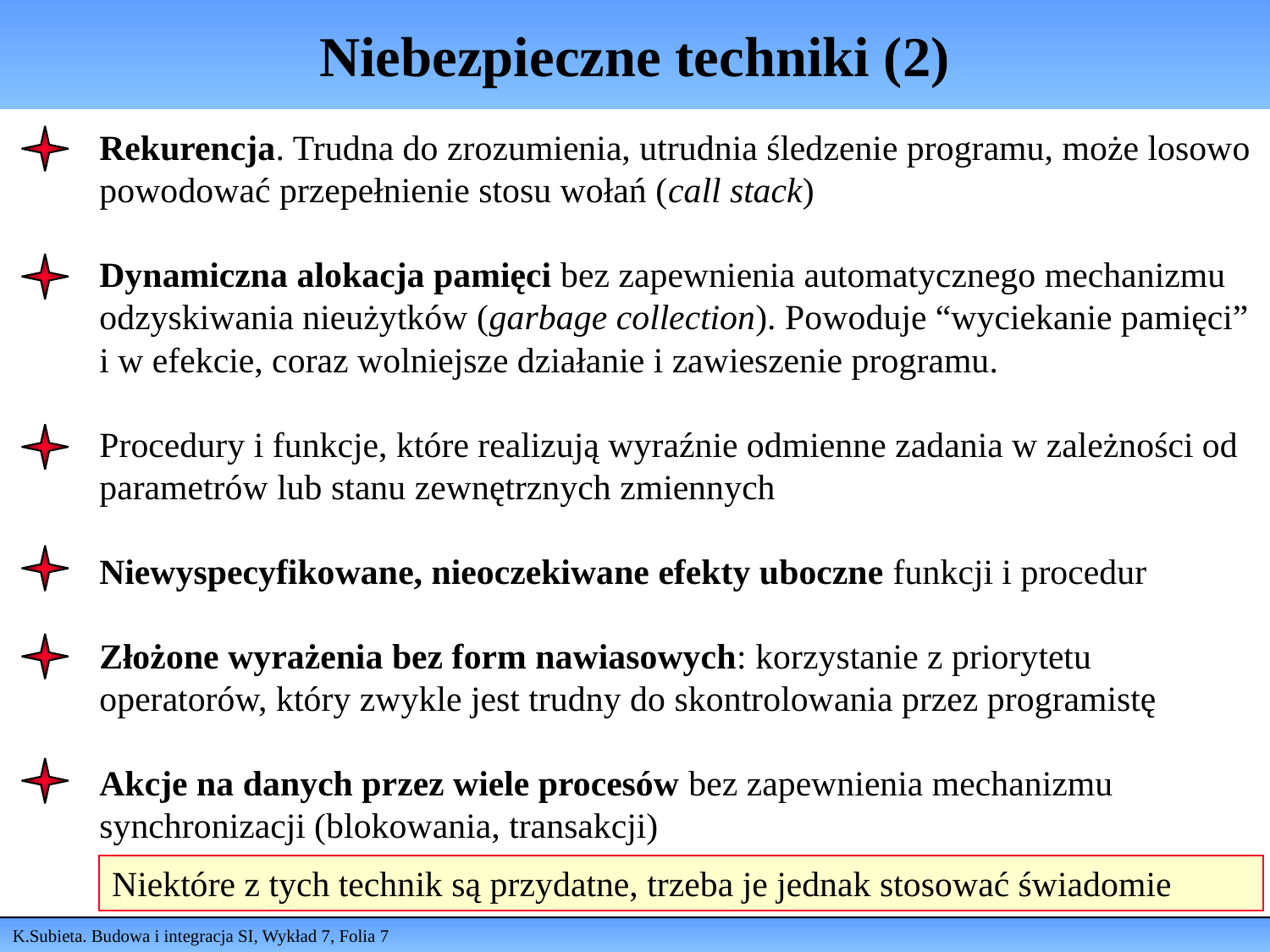

# Niebezpieczne techniki (2)
Rekurencja. Trudna do zrozumienia, utrudnia śledzenie programu, może losowo powodować przepełnienie stosu wołań (call stack)

Dynamiczna alokacja pamięci bez zapewnienia automatycznego mechanizmu odzyskiwania nieużytków (garbage collection). Powoduje “wyciekanie pamięci” i w efekcie, coraz wolniejsze działanie i zawieszenie programu.

Procedury i funkcje, które realizują wyraźnie odmienne zadania w zależności od parametrów lub stanu zewnętrznych zmiennych

Niewyspecyfikowane, nieoczekiwane efekty uboczne funkcji i procedur

Złożone wyrażenia bez form nawiasowych: korzystanie z priorytetu operatorów, który zwykle jest trudny do skontrolowania przez programistę

Akcje na danych przez wiele procesów bez zapewnienia mechanizmu synchronizacji (blokowania, transakcji)

Niektóre z tych technik są przydatne, trzeba je jednak stosować świadomie